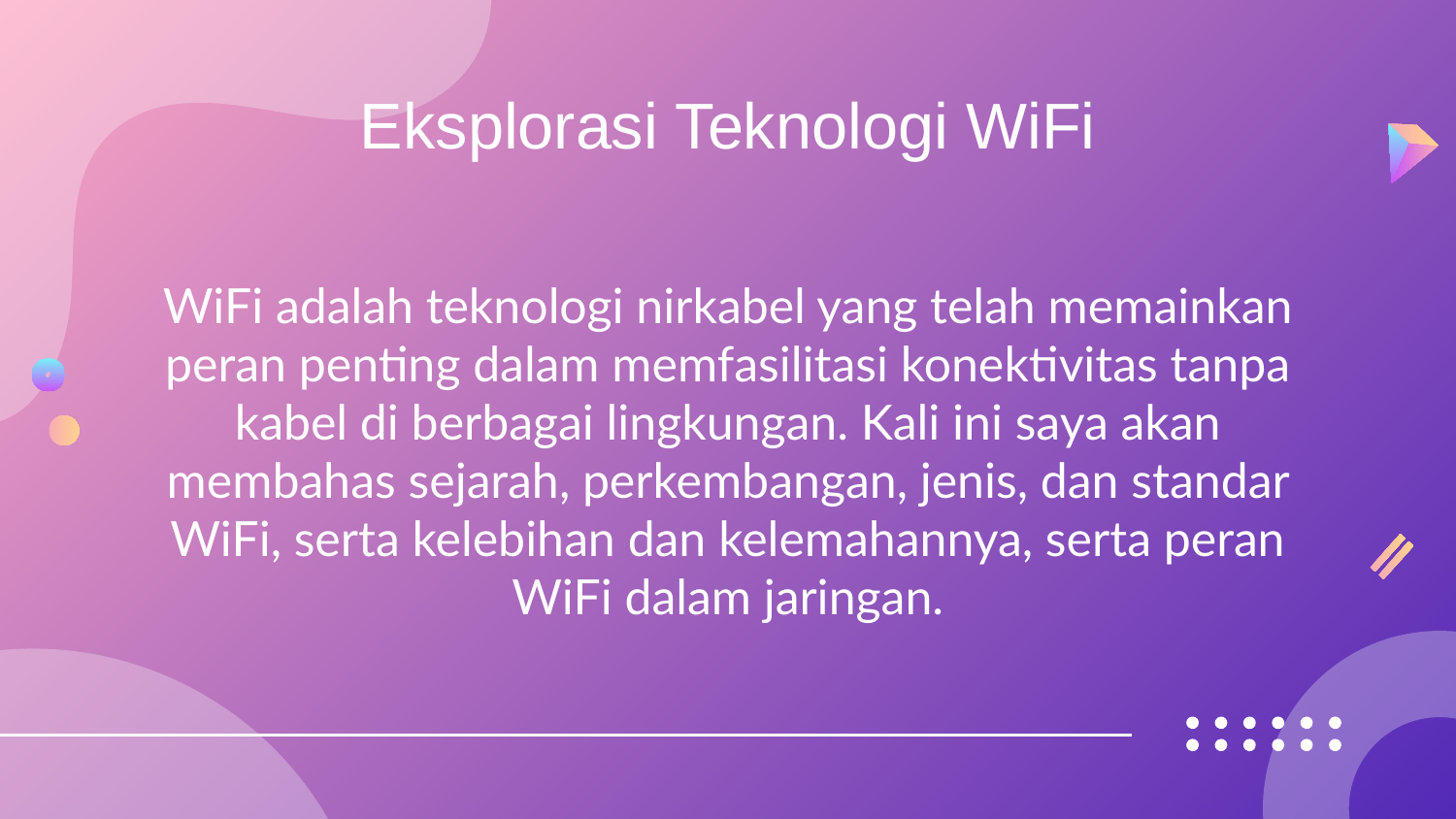

# Eksplorasi Teknologi WiFi

WiFi adalah teknologi nirkabel yang telah memainkan peran penting dalam memfasilitasi konektivitas tanpa kabel di berbagai lingkungan. Kali ini saya akan membahas sejarah, perkembangan, jenis, dan standar WiFi, serta kelebihan dan kelemahannya, serta peran WiFi dalam jaringan.